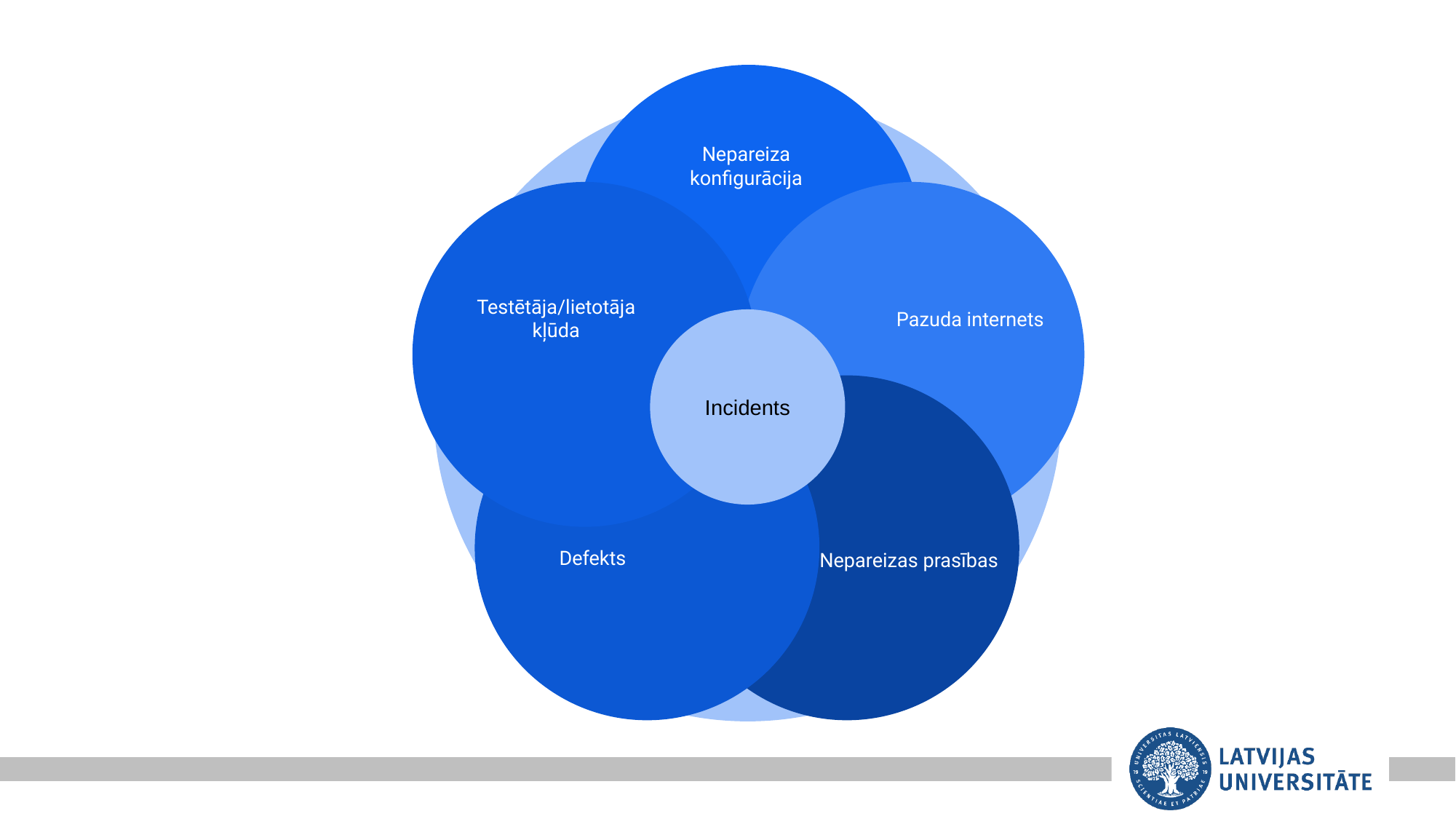

Nepareiza konfigurācija

Testētāja/lietotāja kļūda

Pazuda internets
Incidents

Nepareizas prasības

Defekts